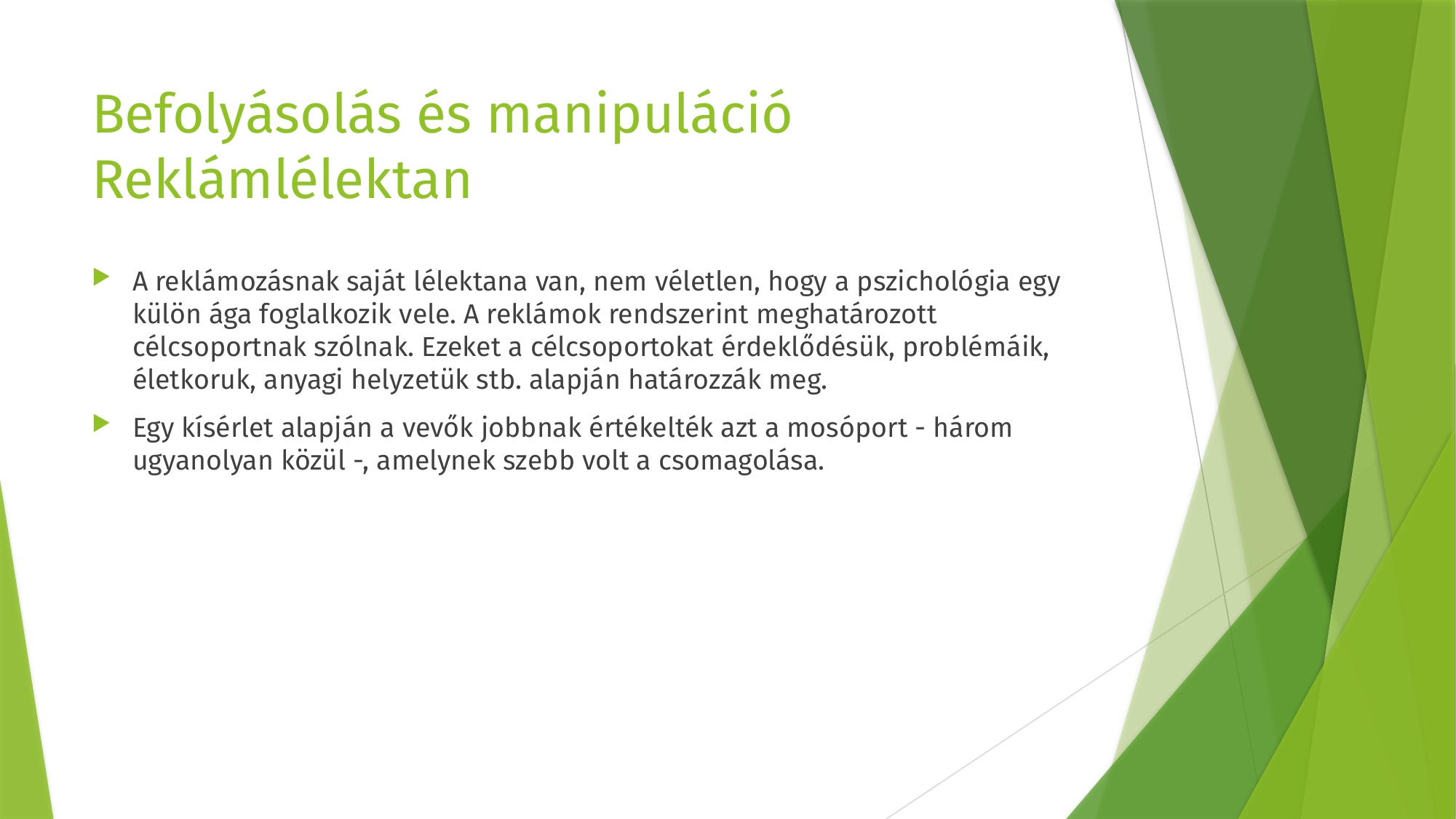

# Befolyásolás és manipuláció Reklámlélektan
A reklámozásnak saját lélektana van, nem véletlen, hogy a pszichológia egy külön ága foglalkozik vele. A reklámok rendszerint meghatározott célcsoportnak szólnak. Ezeket a célcsoportokat érdeklődésük, problémáik, életkoruk, anyagi helyzetük stb. alapján határozzák meg.
Egy kísérlet alapján a vevők jobbnak értékelték azt a mosóport - három ugyanolyan közül -, amelynek szebb volt a csomagolása.